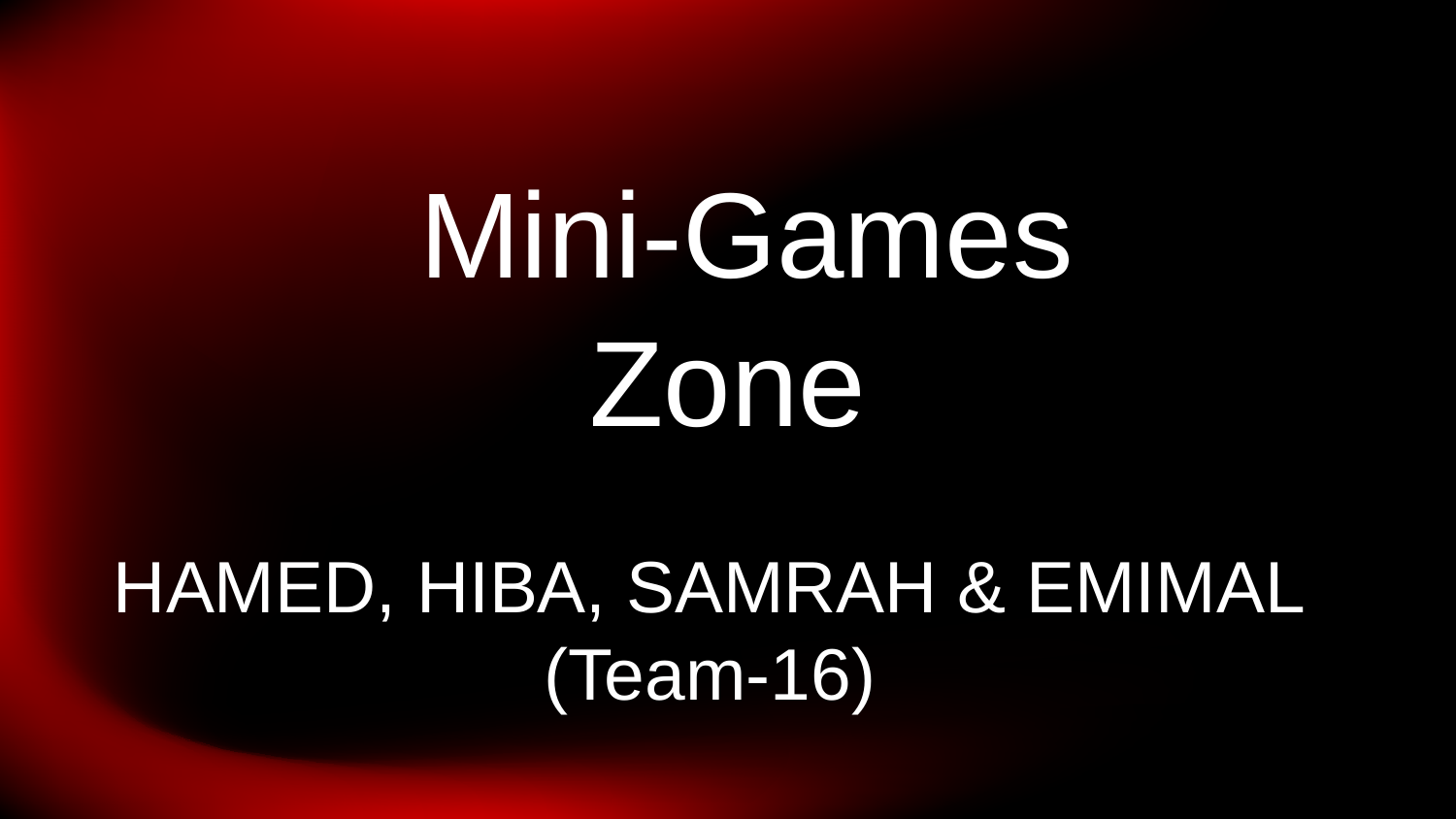

# Mini-Games Zone
HAMED, HIBA, SAMRAH & EMIMAL
(Team-16)